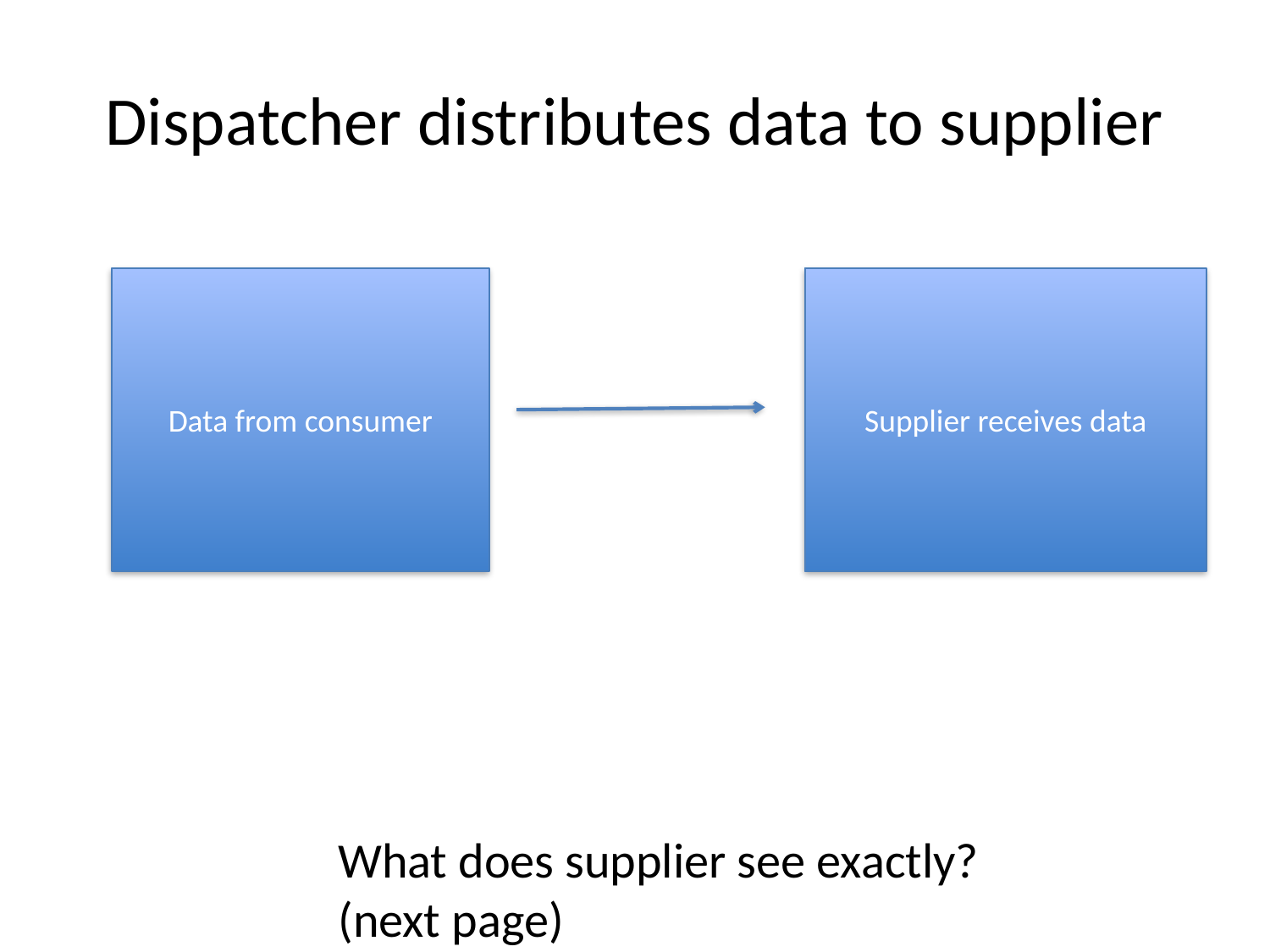

# Dispatcher distributes data to supplier
Data from consumer
Supplier receives data
What does supplier see exactly?
(next page)